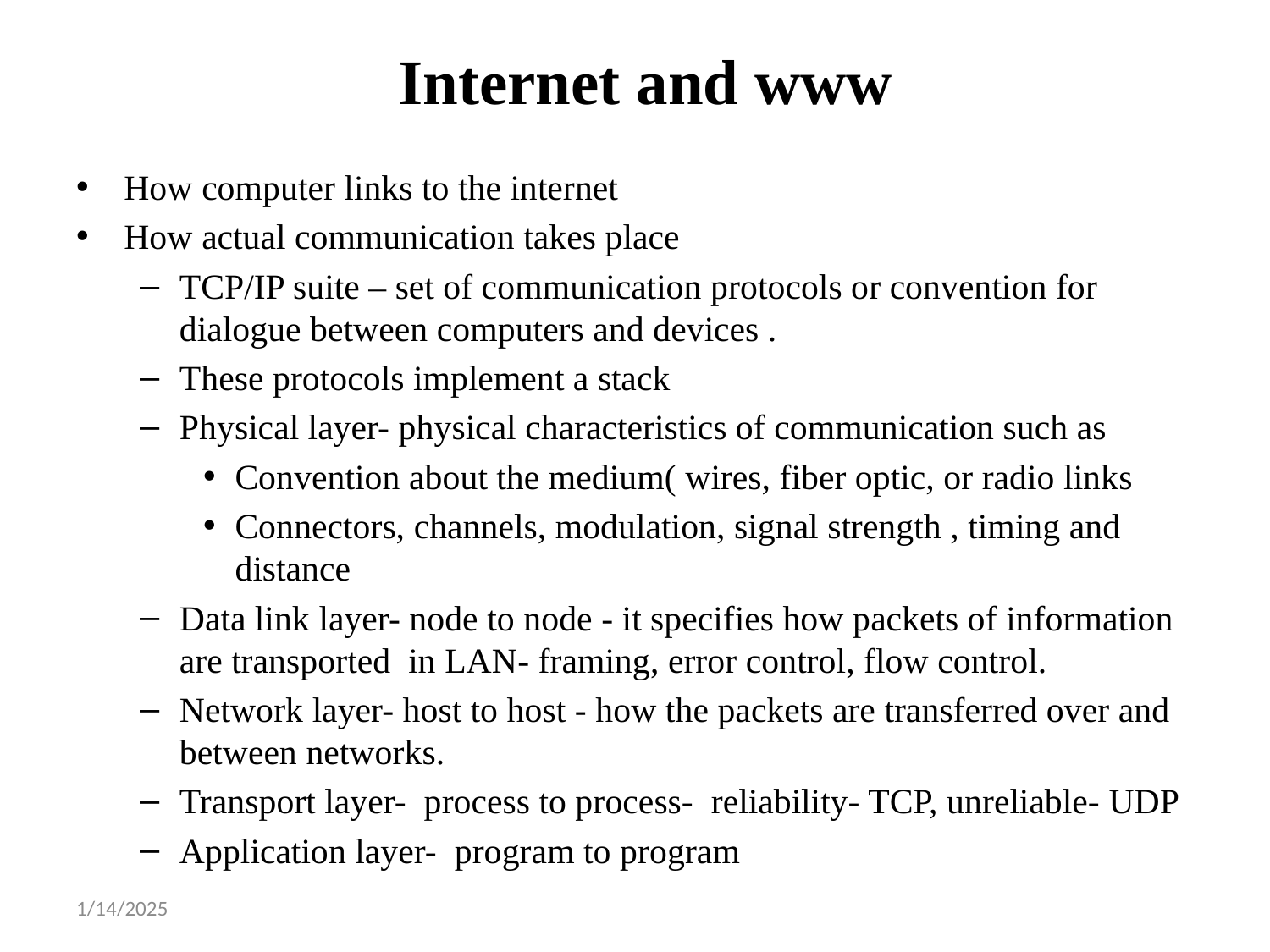

# Internet and www
How computer links to the internet
How actual communication takes place
TCP/IP suite – set of communication protocols or convention for dialogue between computers and devices .
These protocols implement a stack
Physical layer- physical characteristics of communication such as
Convention about the medium( wires, fiber optic, or radio links
Connectors, channels, modulation, signal strength , timing and distance
Data link layer- node to node - it specifies how packets of information are transported  in LAN- framing, error control, flow control.
Network layer- host to host - how the packets are transferred over and between networks.
Transport layer-  process to process-  reliability- TCP, unreliable- UDP
Application layer-  program to program

1/14/2025